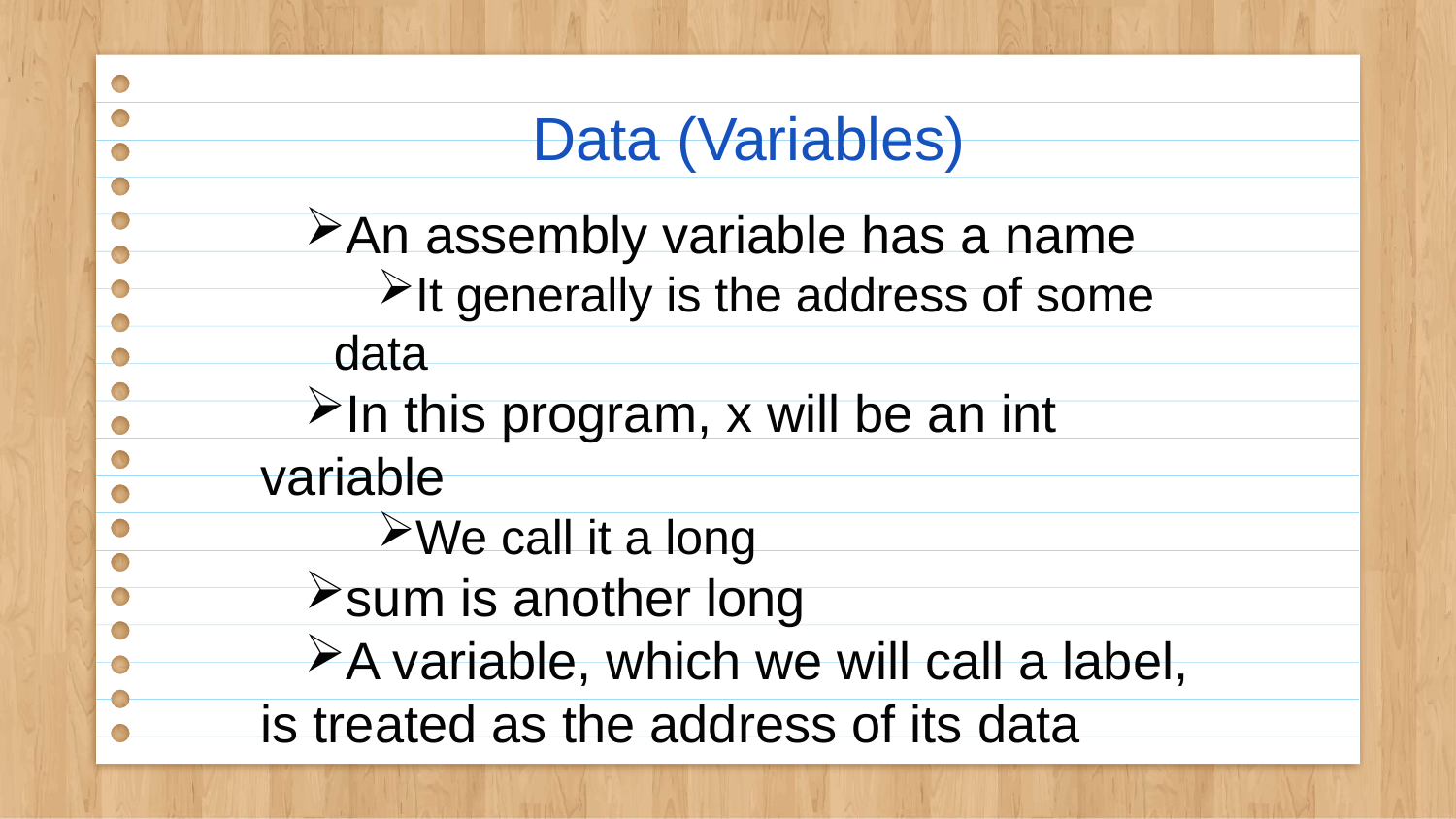

# Data (Variables)
An assembly variable has a name
It generally is the address of some data
In this program, x will be an int variable
We call it a long
sum is another long
A variable, which we will call a label, is treated as the address of its data